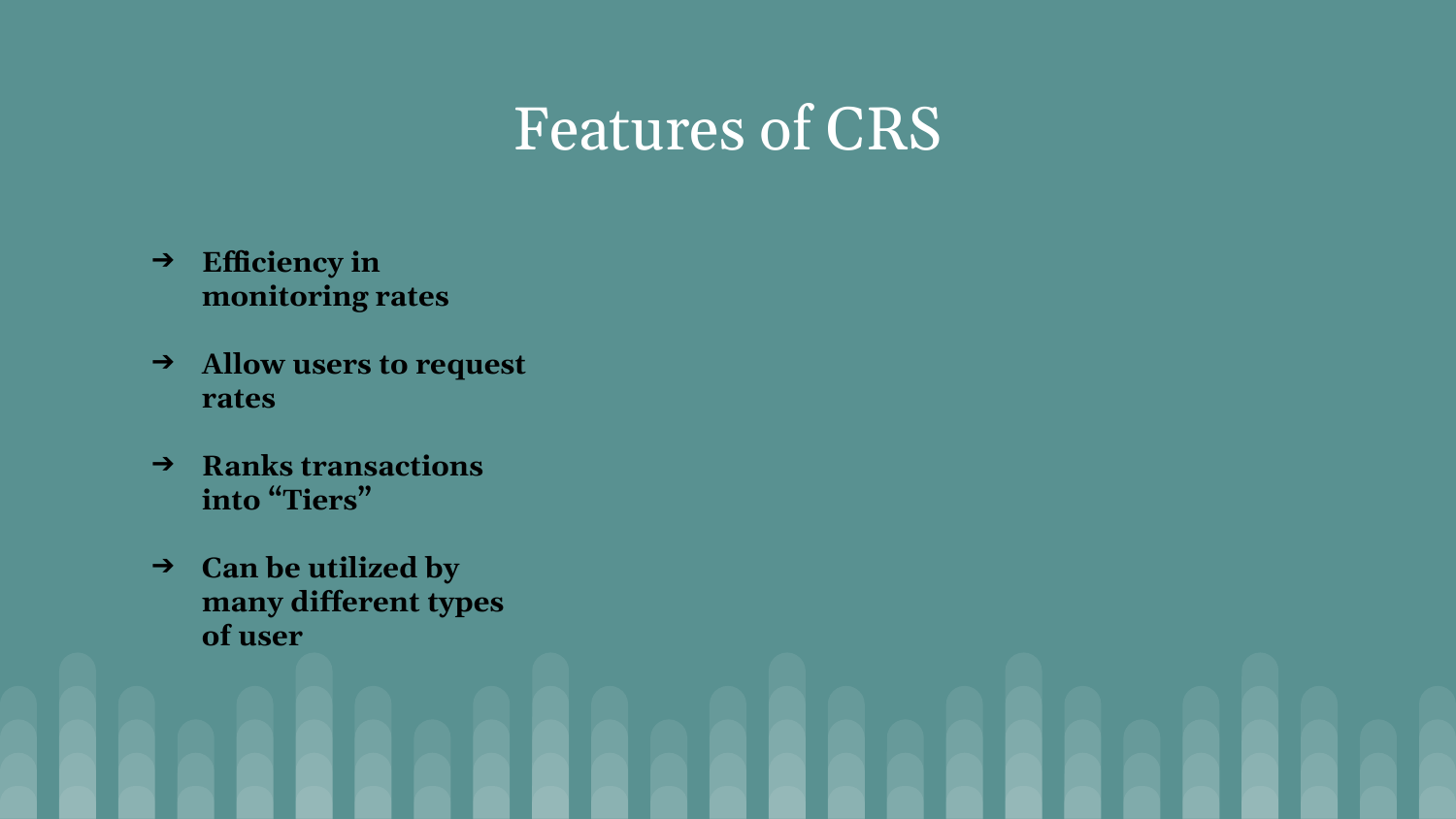

Features of CRS
Efficiency in monitoring rates

Allow users to request rates

Ranks transactions into “Tiers”

Can be utilized by many different types of user